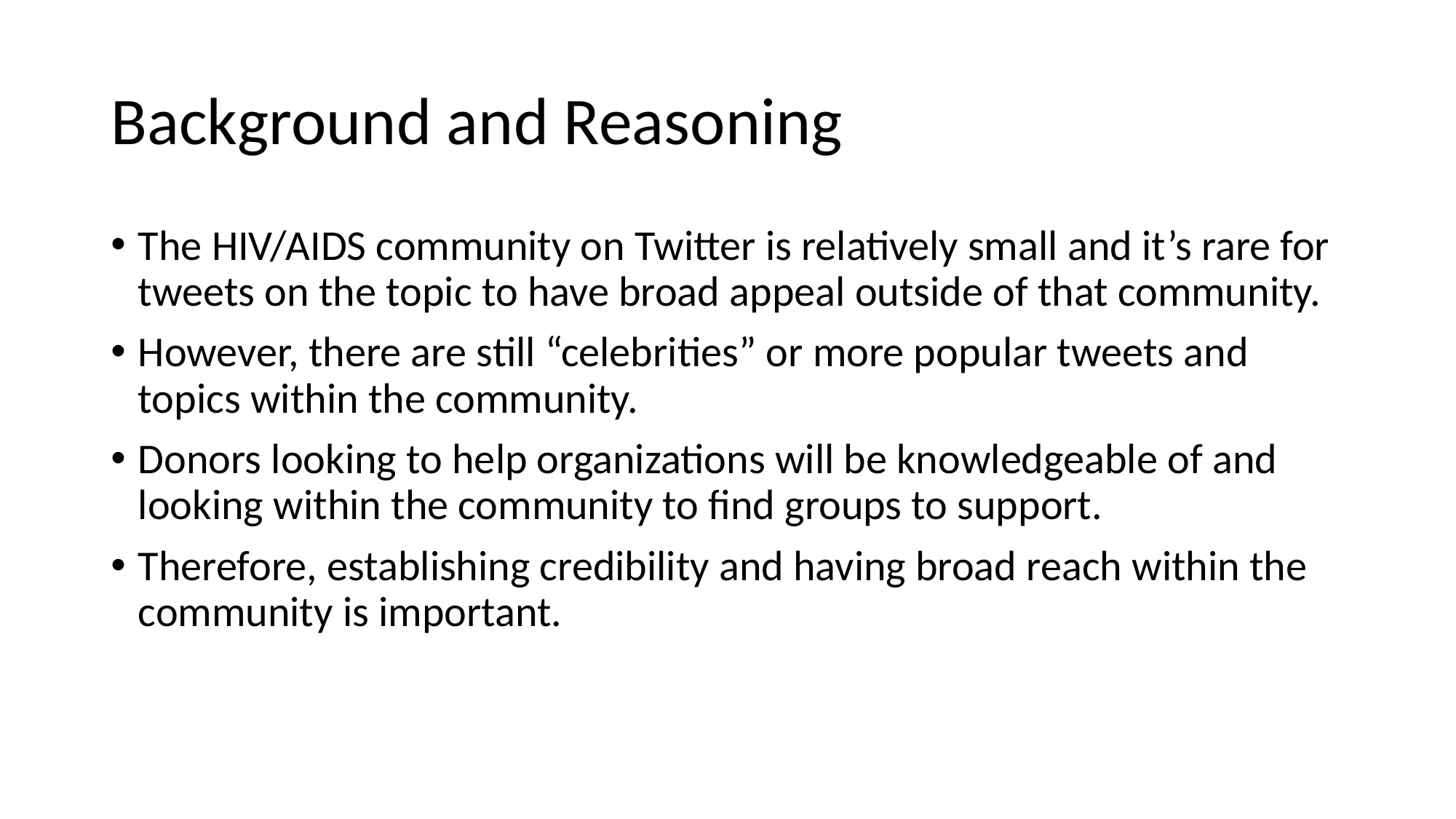

# Background and Reasoning
The HIV/AIDS community on Twitter is relatively small and it’s rare for tweets on the topic to have broad appeal outside of that community.
However, there are still “celebrities” or more popular tweets and topics within the community.
Donors looking to help organizations will be knowledgeable of and looking within the community to find groups to support.
Therefore, establishing credibility and having broad reach within the community is important.